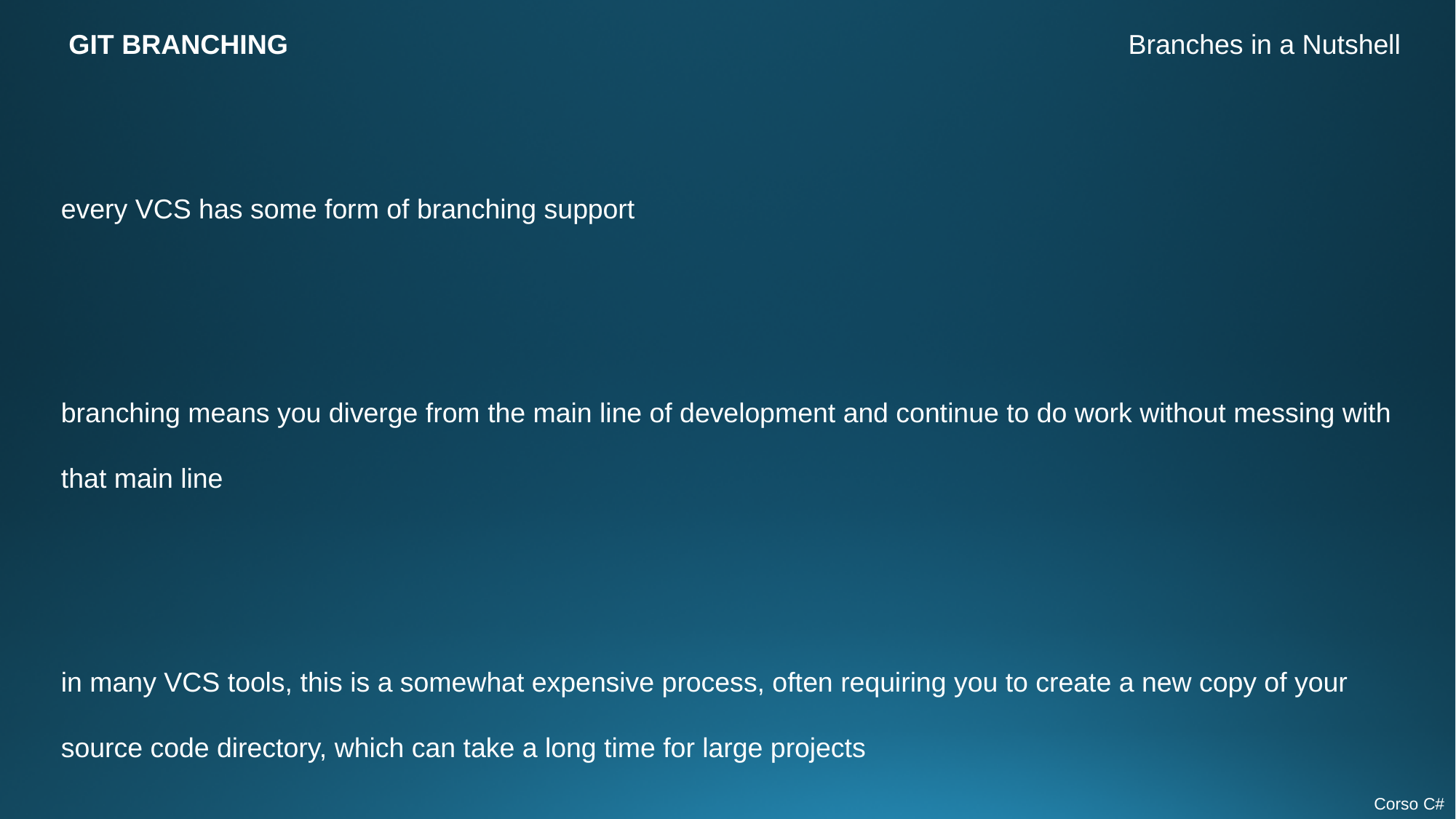

GIT BRANCHING
Branches in a Nutshell
every VCS has some form of branching support

branching means you diverge from the main line of development and continue to do work without messing with that main line

in many VCS tools, this is a somewhat expensive process, often requiring you to create a new copy of your source code directory, which can take a long time for large projects
Corso C#